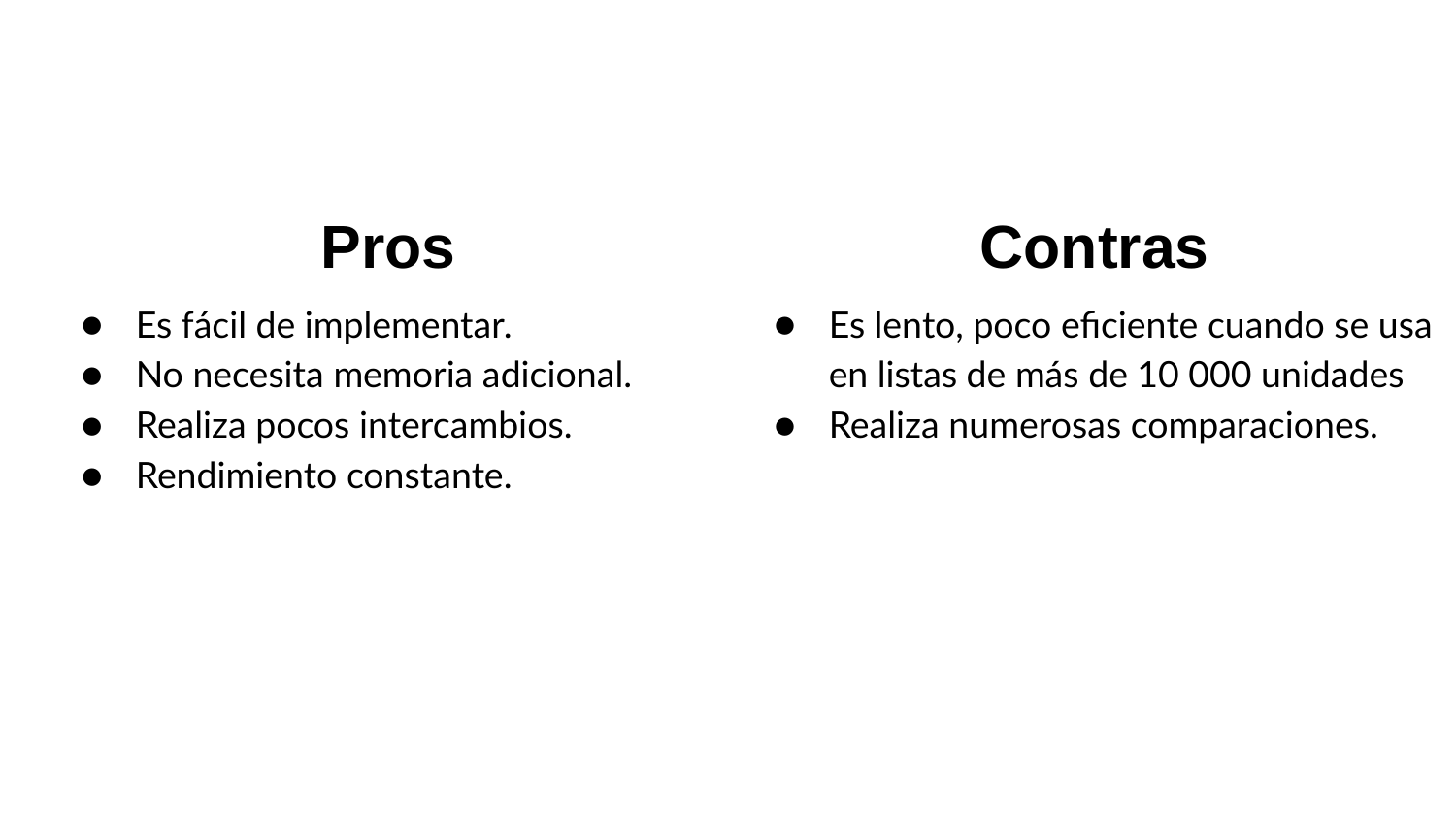

# Pros
Contras
Es fácil de implementar.
No necesita memoria adicional.
Realiza pocos intercambios.
Rendimiento constante.

Es lento, poco eficiente cuando se usa en listas de más de 10 000 unidades
Realiza numerosas comparaciones.